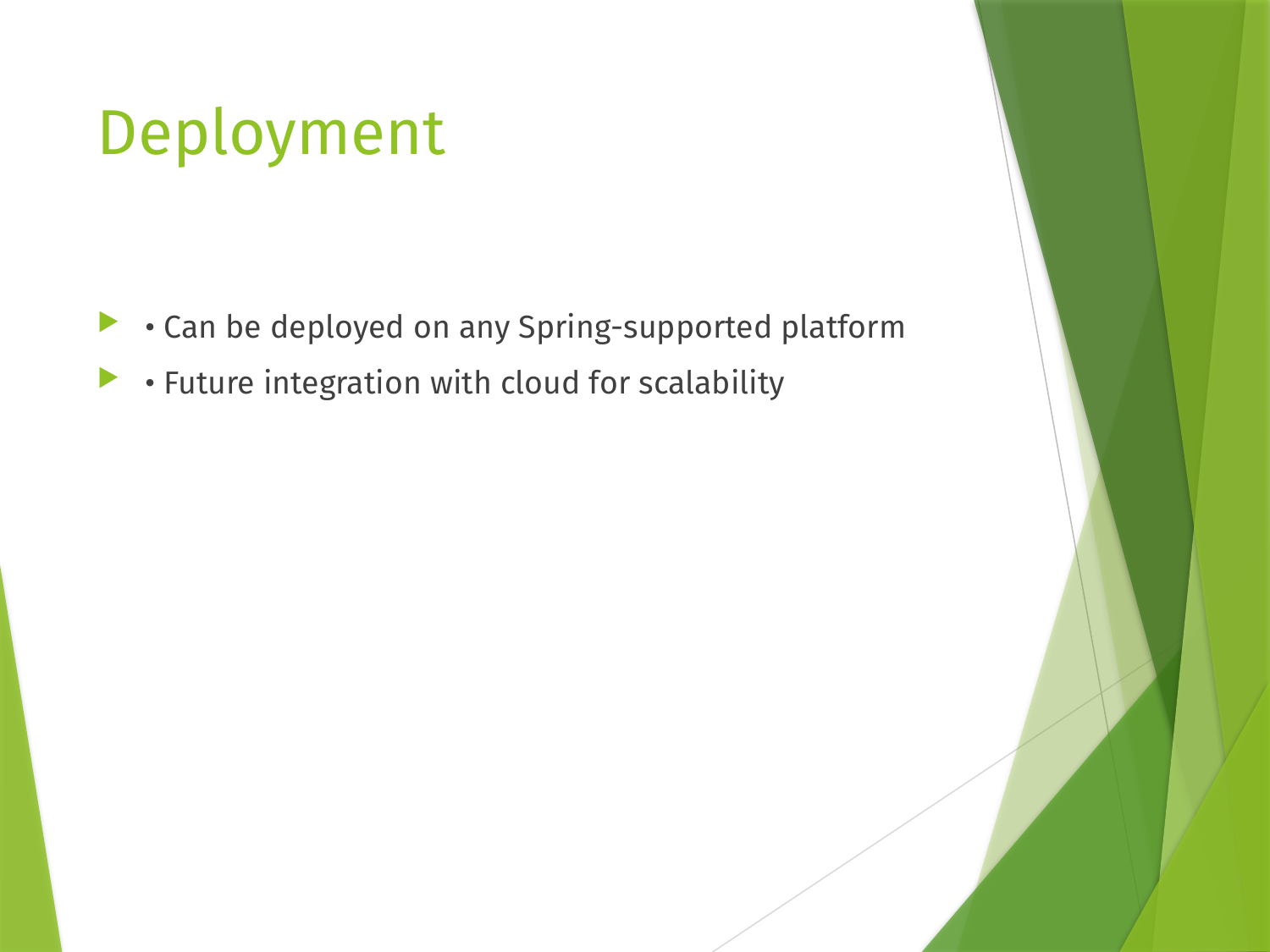

# Deployment
• Can be deployed on any Spring-supported platform
• Future integration with cloud for scalability